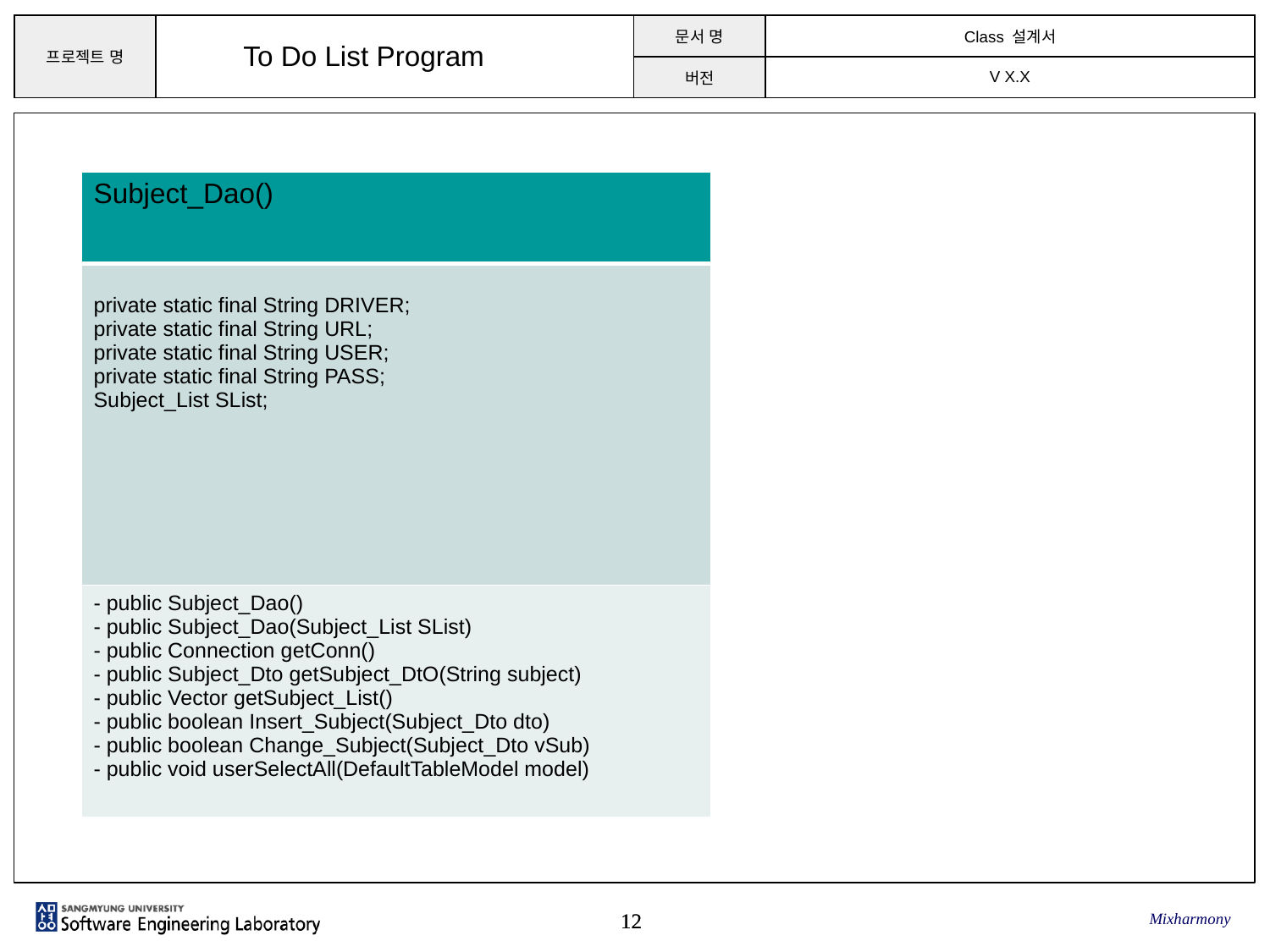

To Do List Program
| Subject\_Dao() |
| --- |
| private static final String DRIVER; private static final String URL; private static final String USER; private static final String PASS; Subject\_List SList; |
| - public Subject\_Dao() - public Subject\_Dao(Subject\_List SList) - public Connection getConn() - public Subject\_Dto getSubject\_DtO(String subject) - public Vector getSubject\_List() - public boolean Insert\_Subject(Subject\_Dto dto) - public boolean Change\_Subject(Subject\_Dto vSub) - public void userSelectAll(DefaultTableModel model) |
Mixharmony